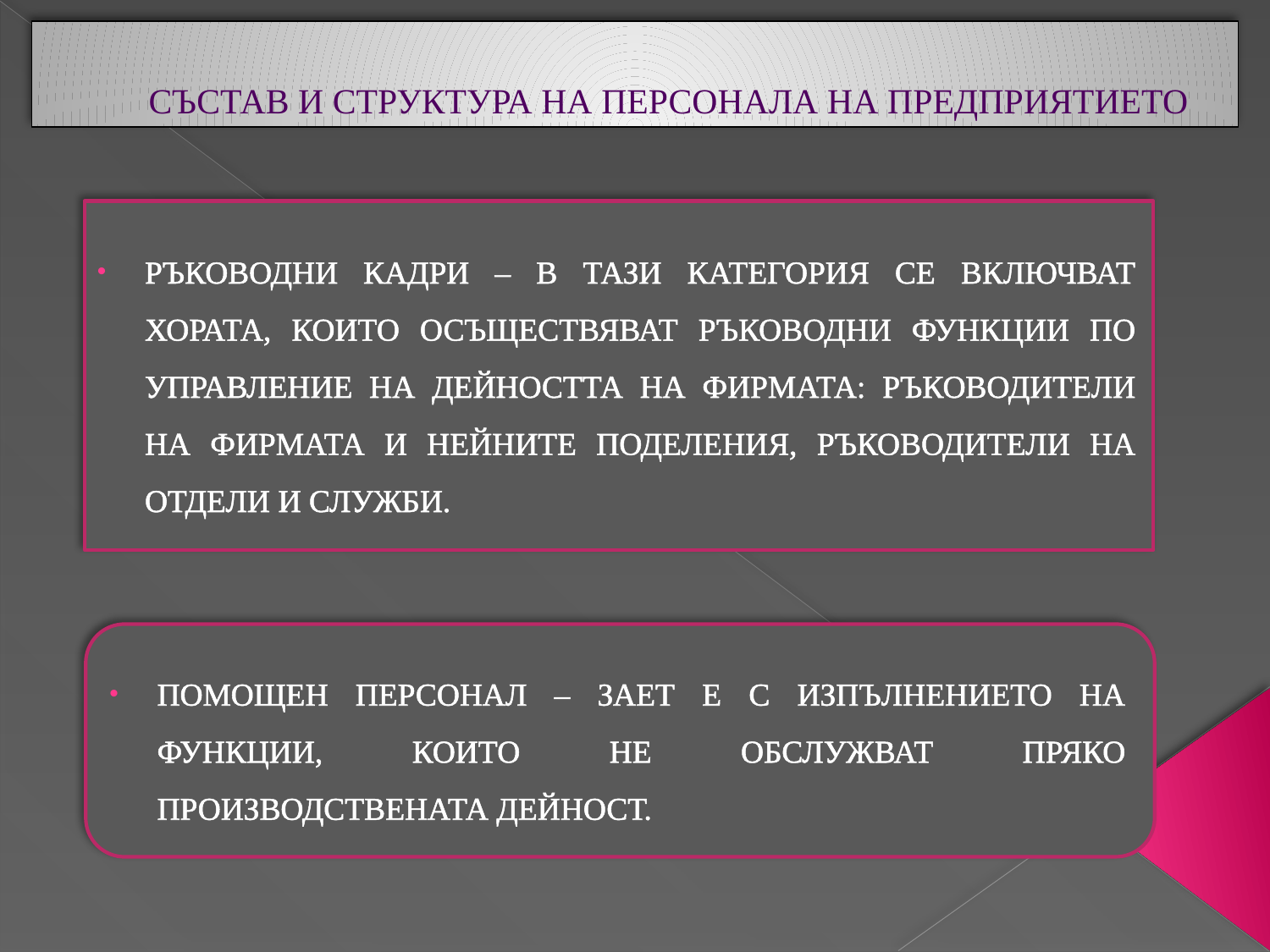

# СЪСТАВ И СТРУКТУРА НА ПЕРСОНАЛА НА ПРЕДПРИЯТИЕТО
РЪКОВОДНИ КАДРИ – В ТАЗИ КАТЕГОРИЯ СЕ ВКЛЮЧВАТ ХОРАТА, КОИТО ОСЪЩЕСТВЯВАТ РЪКОВОДНИ ФУНКЦИИ ПО УПРАВЛЕНИЕ НА ДЕЙНОСТТА НА ФИРМАТА: РЪКОВОДИТЕЛИ НА ФИРМАТА И НЕЙНИТЕ ПОДЕЛЕНИЯ, РЪКОВОДИТЕЛИ НА ОТДЕЛИ И СЛУЖБИ.
ПОМОЩЕН ПЕРСОНАЛ – ЗАЕТ Е С ИЗПЪЛНЕНИЕТО НА ФУНКЦИИ, КОИТО НЕ ОБСЛУЖВАТ ПРЯКО ПРОИЗВОДСТВЕНАТА ДЕЙНОСТ.